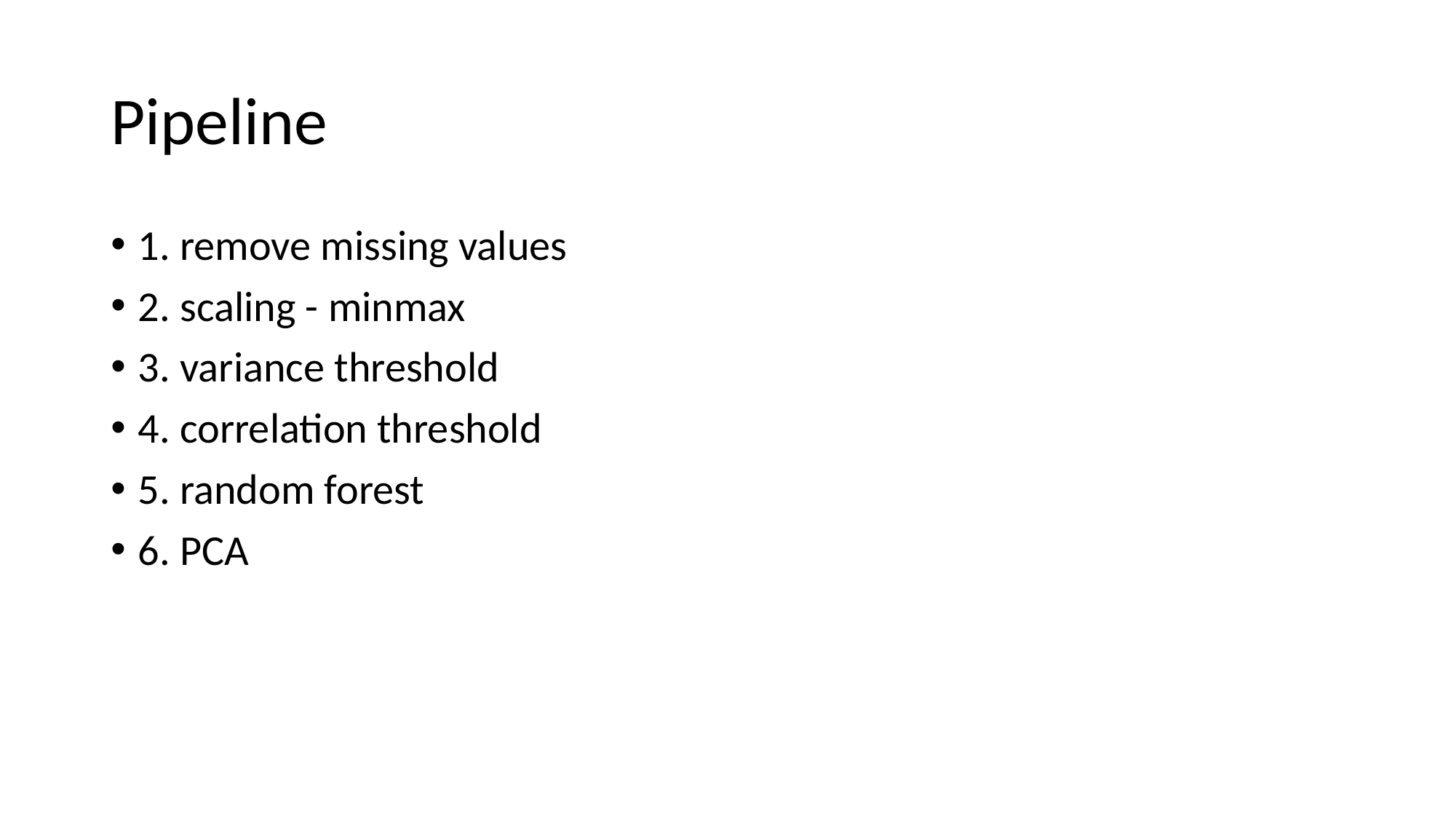

# Pipeline
1. remove missing values
2. scaling - minmax
3. variance threshold
4. correlation threshold
5. random forest
6. PCA